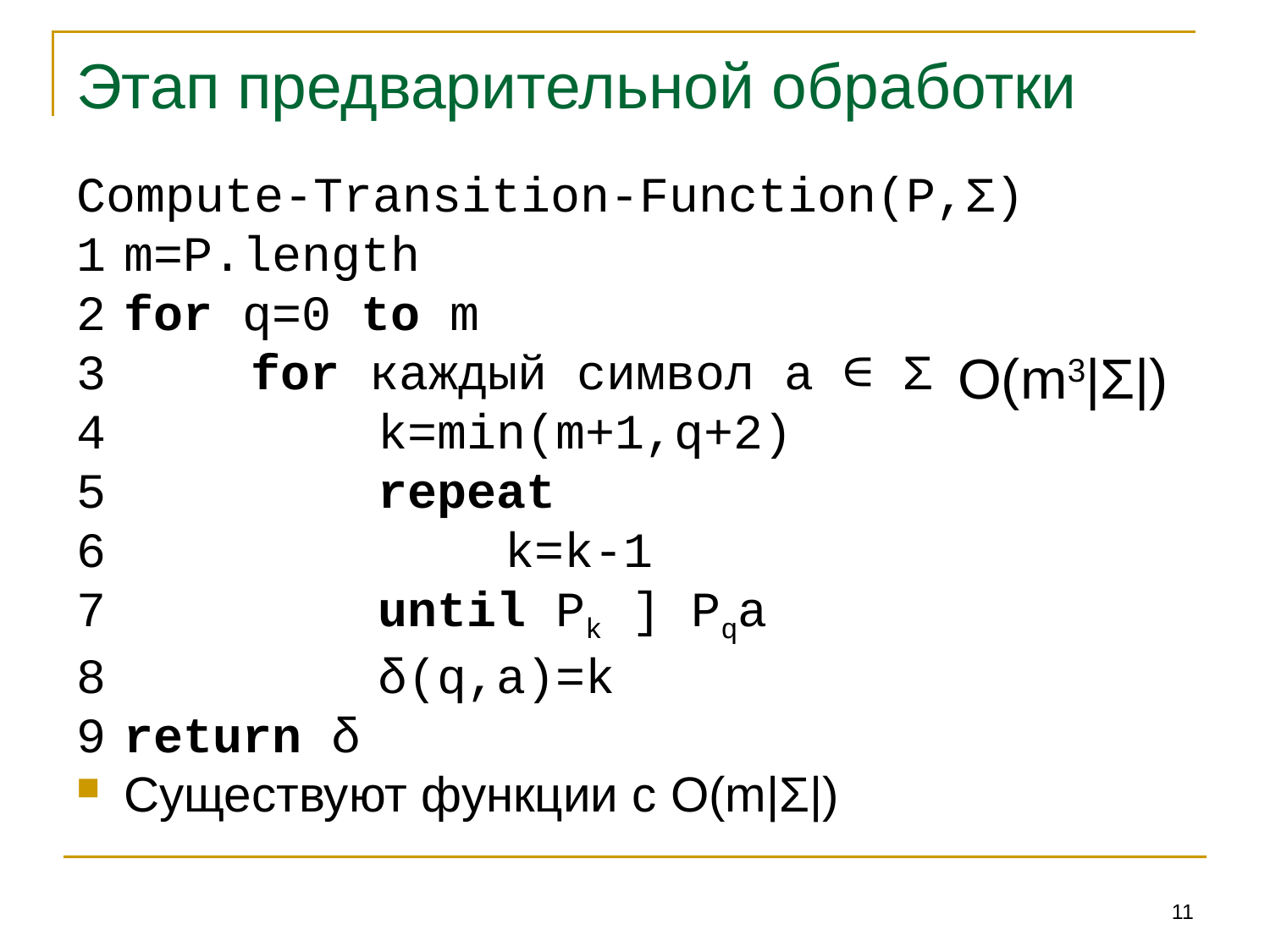

# Этап предварительной обработки
Compute-Transition-Function(P,Σ)
1	m=P.length
2	for q=0 to m
3		for каждый символ a ∈ Σ
4			k=min(m+1,q+2)
5			repeat
6				k=k-1
7			until Pk ] Pqa
8			δ(q,a)=k
9	return δ
Существуют функции c O(m|Σ|)
O(m3|Σ|)
11